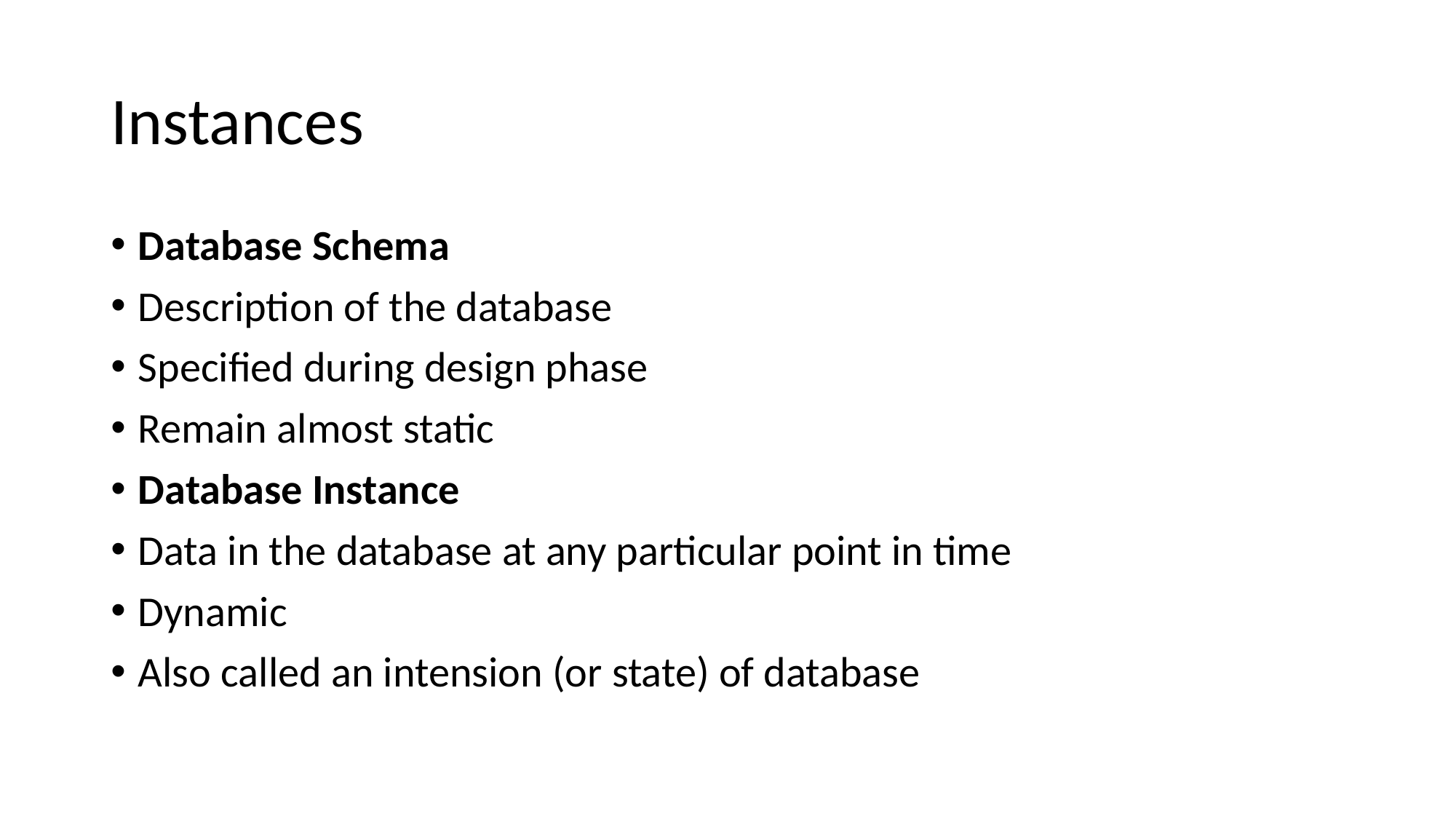

# Instances
Database Schema
Description of the database
Specified during design phase
Remain almost static
Database Instance
Data in the database at any particular point in time
Dynamic
Also called an intension (or state) of database